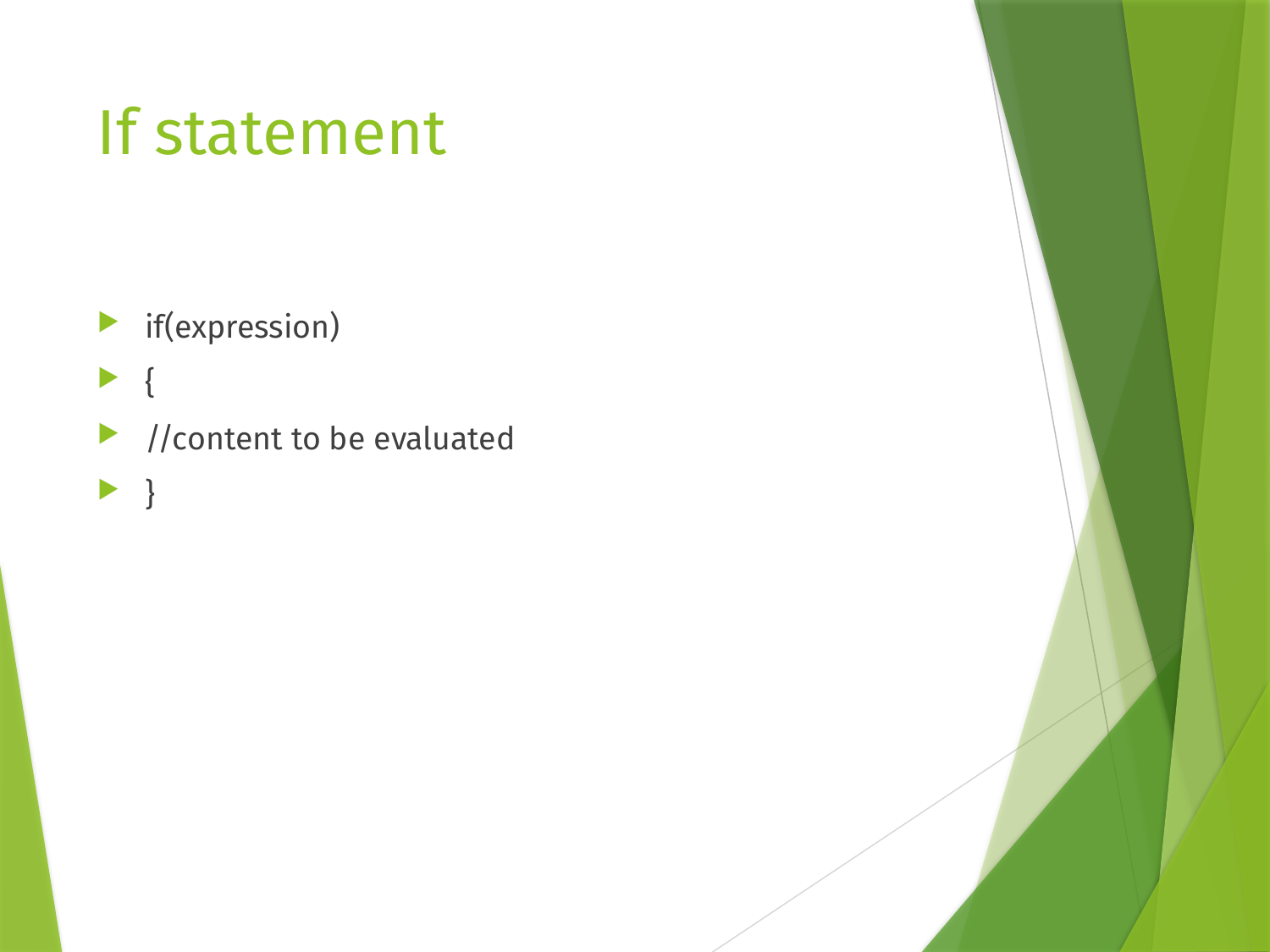

# If statement
if(expression)
{
//content to be evaluated
}